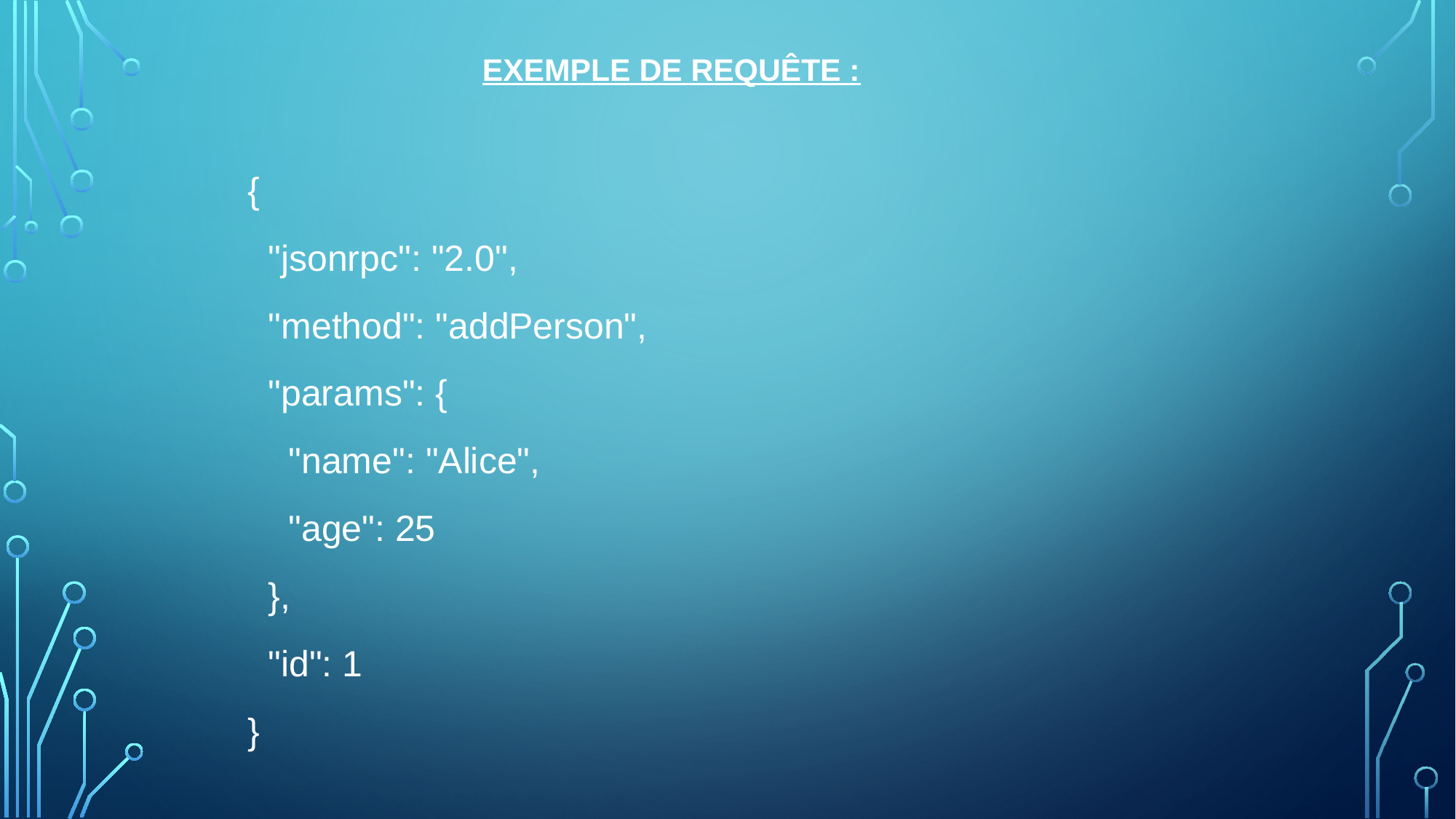

# Exemple de requête :
{
  "jsonrpc": "2.0",
  "method": "addPerson",
  "params": {
    "name": "Alice",
    "age": 25
  },
  "id": 1
}